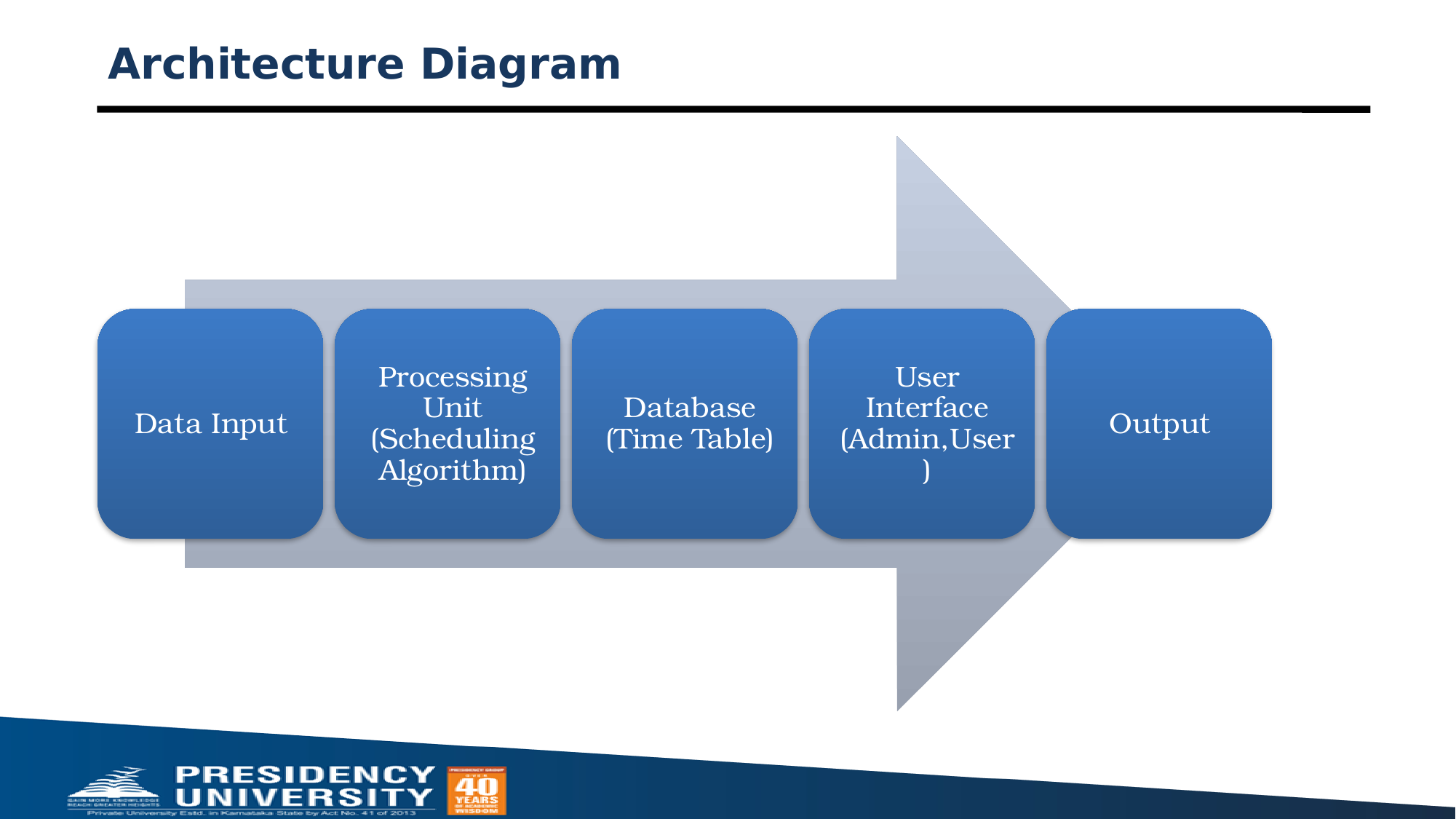

# Architecture Diagram
Data Input
Processing Unit (Scheduling Algorithm)
Database (Time Table)
User Interface (Admin,User)
Output